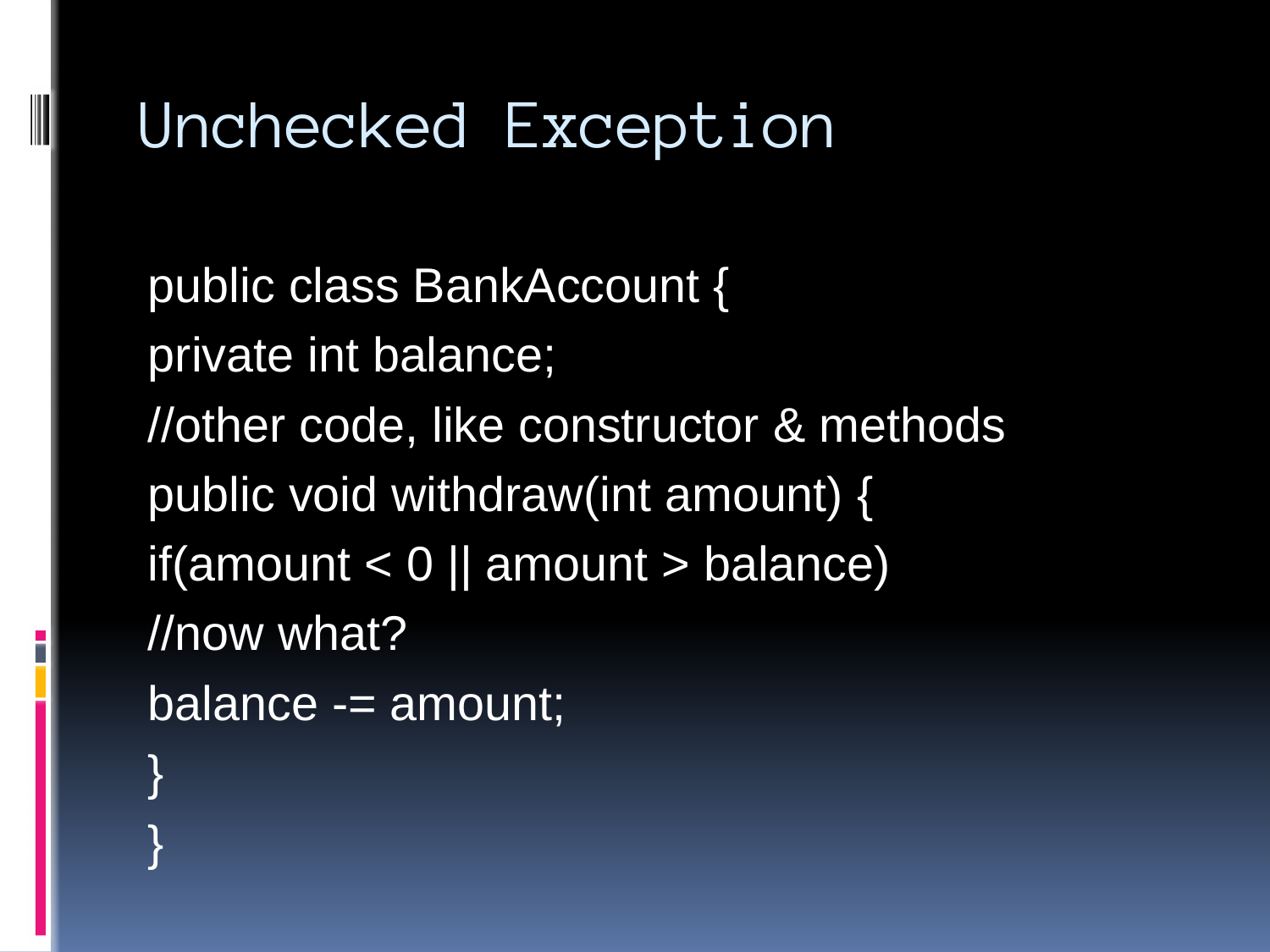

# Unchecked Exception
public class BankAccount {
	private int balance;
	//other code, like constructor & methods
	public void withdraw(int amount) {
		if(amount < 0 || amount > balance)
			//now what?
		balance -= amount;
	}
}